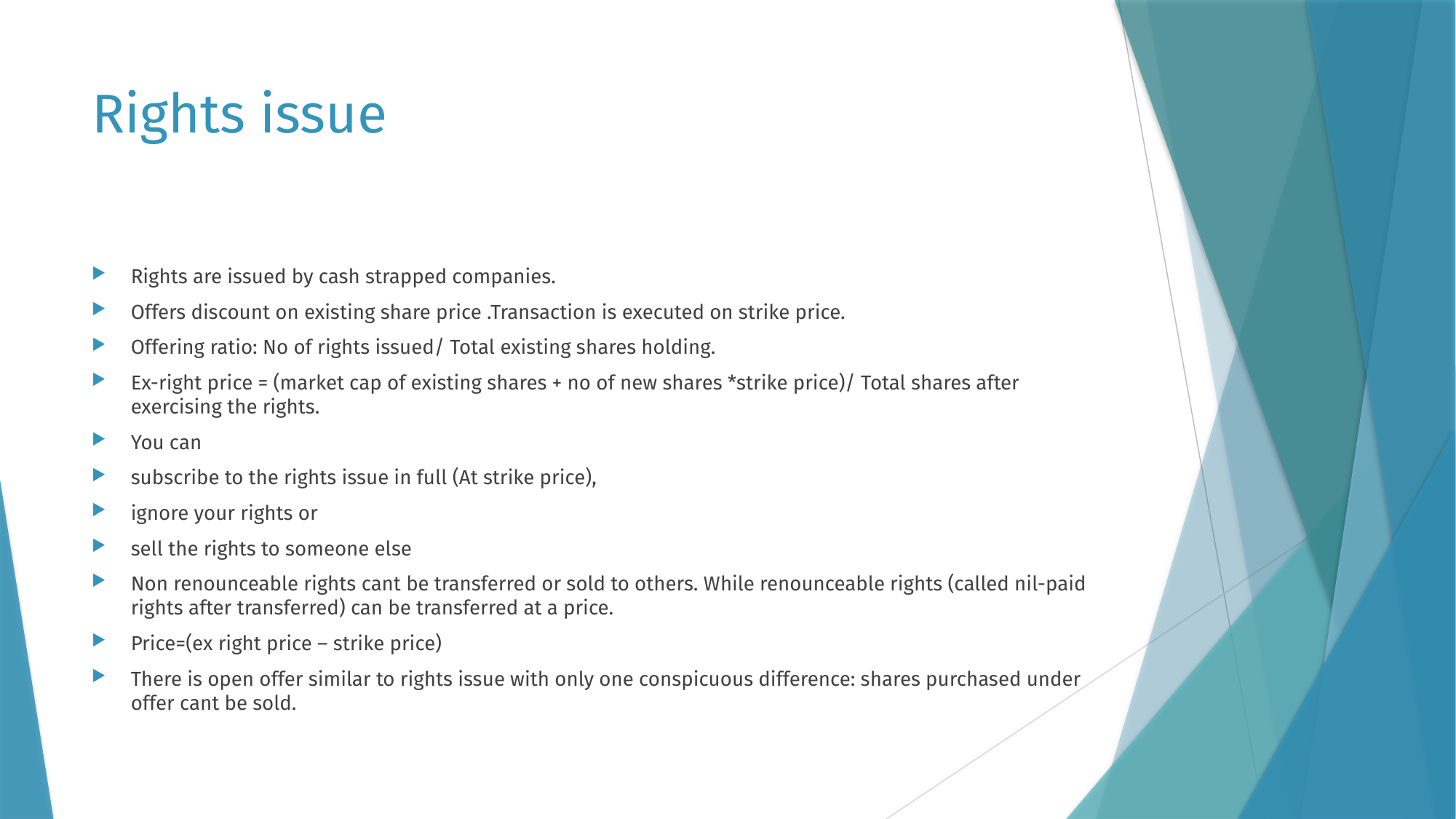

# Rights issue
Rights are issued by cash strapped companies.
Offers discount on existing share price .Transaction is executed on strike price.
Offering ratio: No of rights issued/ Total existing shares holding.
Ex-right price = (market cap of existing shares + no of new shares *strike price)/ Total shares after exercising the rights.
You can
subscribe to the rights issue in full (At strike price),
ignore your rights or
sell the rights to someone else
Non renounceable rights cant be transferred or sold to others. While renounceable rights (called nil-paid rights after transferred) can be transferred at a price.
Price=(ex right price – strike price)
There is open offer similar to rights issue with only one conspicuous difference: shares purchased under offer cant be sold.